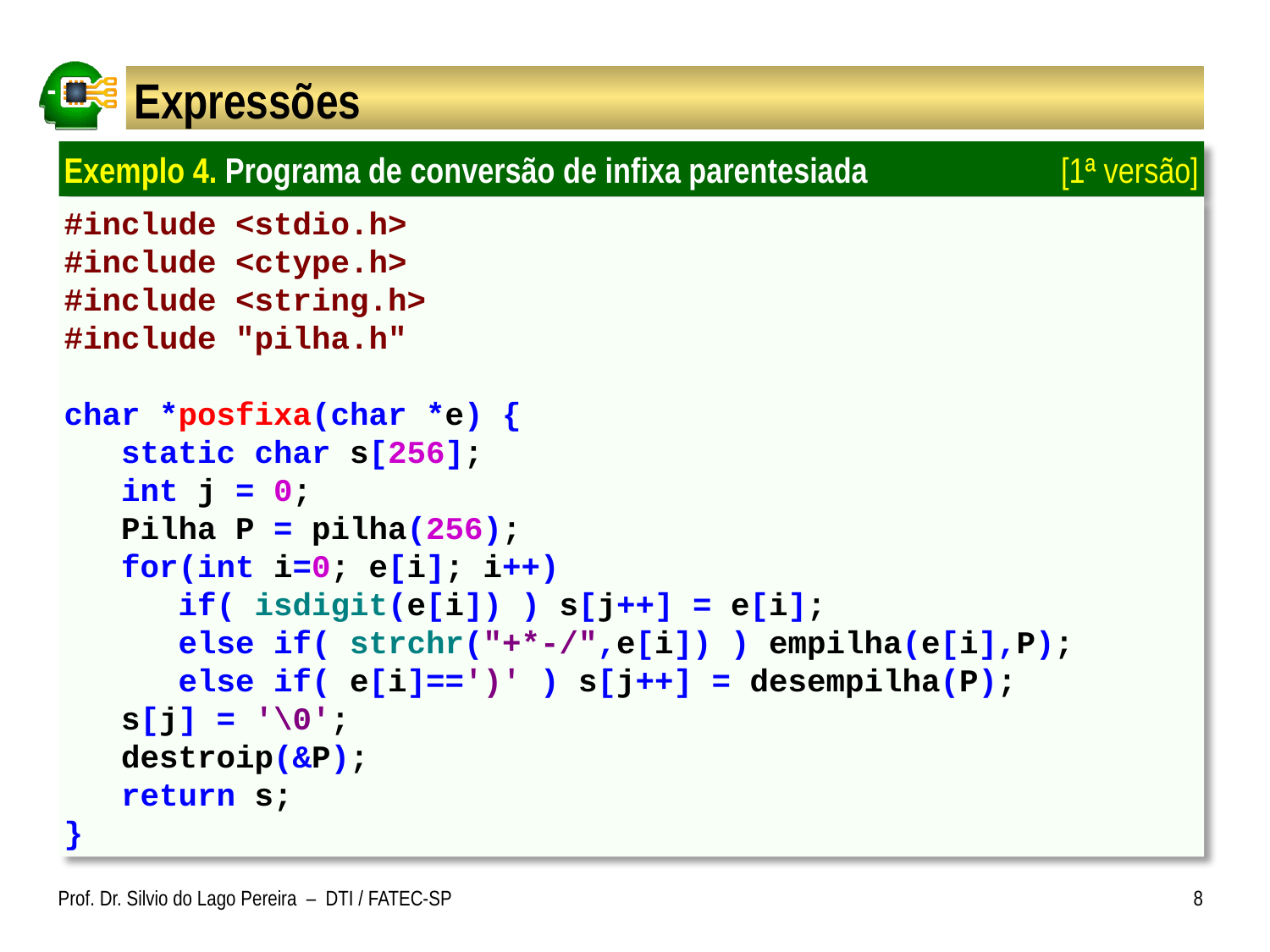

# Expressões
Exemplo 4. Programa de conversão de infixa parentesiada                        [1ª versão]
#include <stdio.h>
#include <ctype.h>
#include <string.h>
#include "pilha.h"

char *posfixa(char *e) {
   static char s[256];
   int j = 0;
   Pilha P = pilha(256);
   for(int i=0; e[i]; i++)
      if( isdigit(e[i]) ) s[j++] = e[i];
      else if( strchr("+*-/",e[i]) ) empilha(e[i],P);
      else if( e[i]==')' ) s[j++] = desempilha(P);
   s[j] = '\0';
   destroip(&P);
   return s;
}
Prof. Dr. Silvio do Lago Pereira  –  DTI / FATEC-SP
8